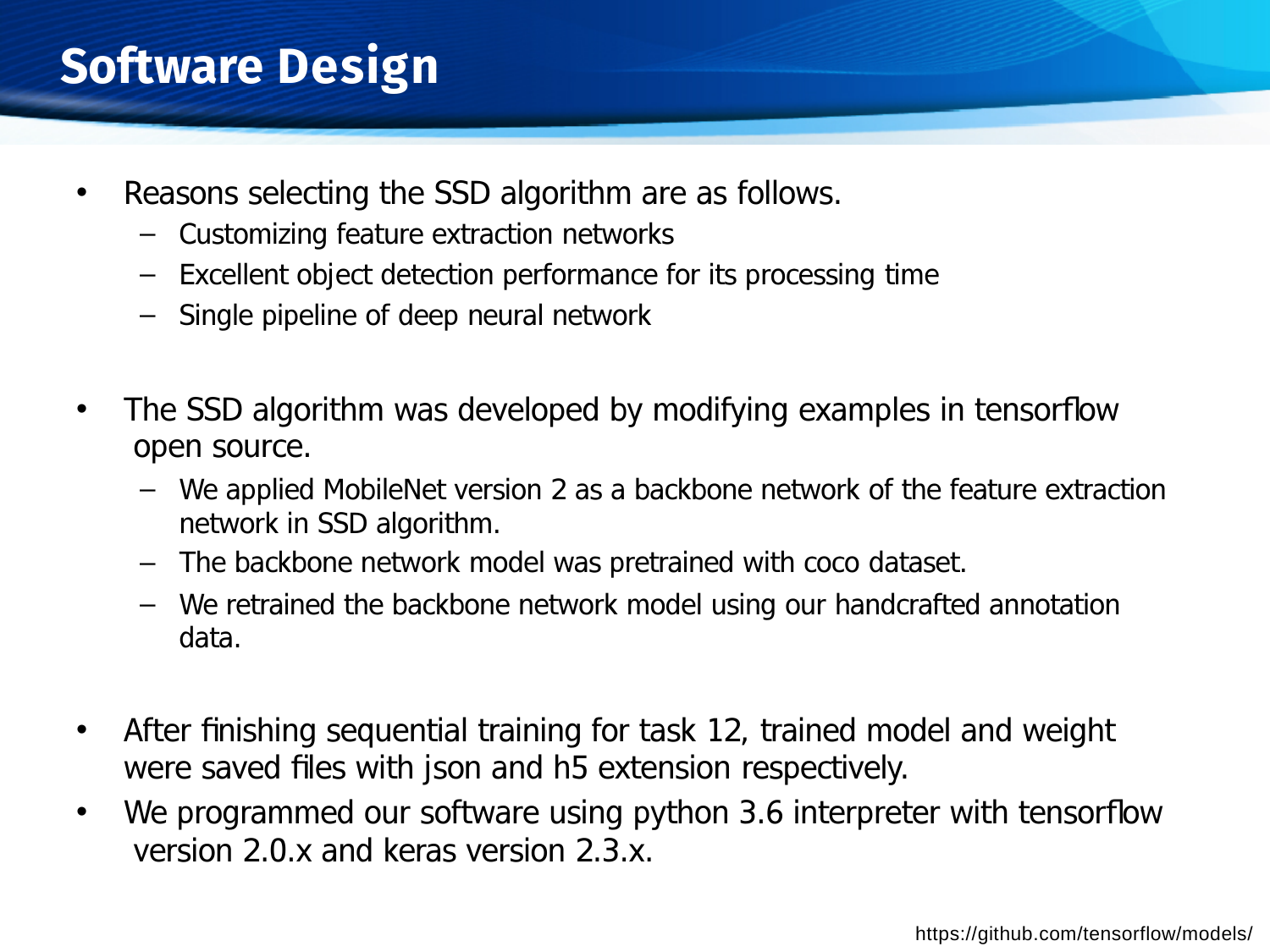

# Software Design
Reasons selecting the SSD algorithm are as follows.
Customizing feature extraction networks
Excellent object detection performance for its processing time
Single pipeline of deep neural network

The SSD algorithm was developed by modifying examples in tensorflow  open source.
We applied MobileNet version 2 as a backbone network of the feature extraction  network in SSD algorithm.
The backbone network model was pretrained with coco dataset.
We retrained the backbone network model using our handcrafted annotation  data.

After finishing sequential training for task 12, trained model and weight  were saved files with json and h5 extension respectively.
We programmed our software using python 3.6 interpreter with tensorflow  version 2.0.x and keras version 2.3.x.
https://github.com/tensorflow/models/